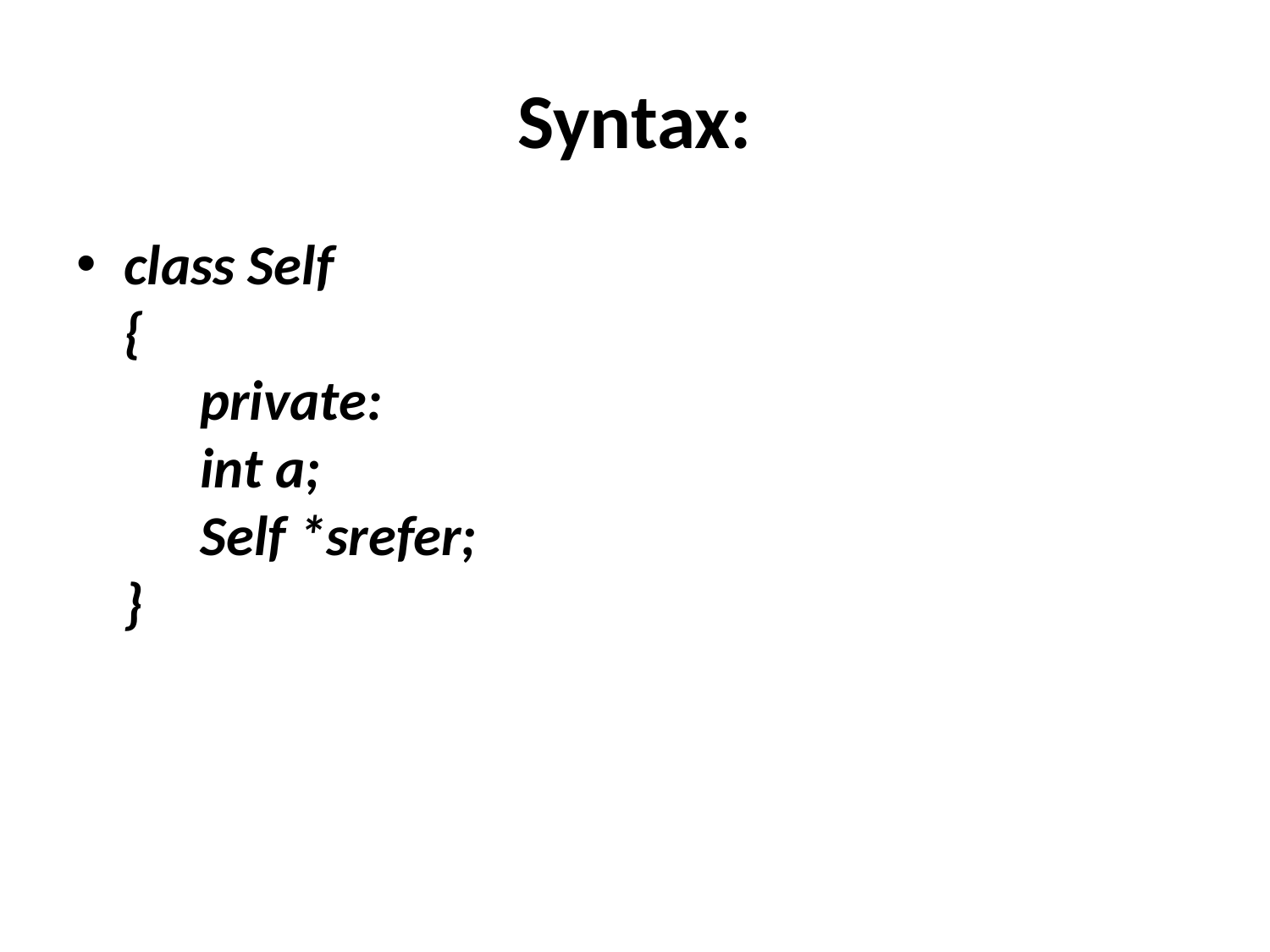

# Syntax:
class Self
{
      private:
      int a;
      Self *srefer;
}